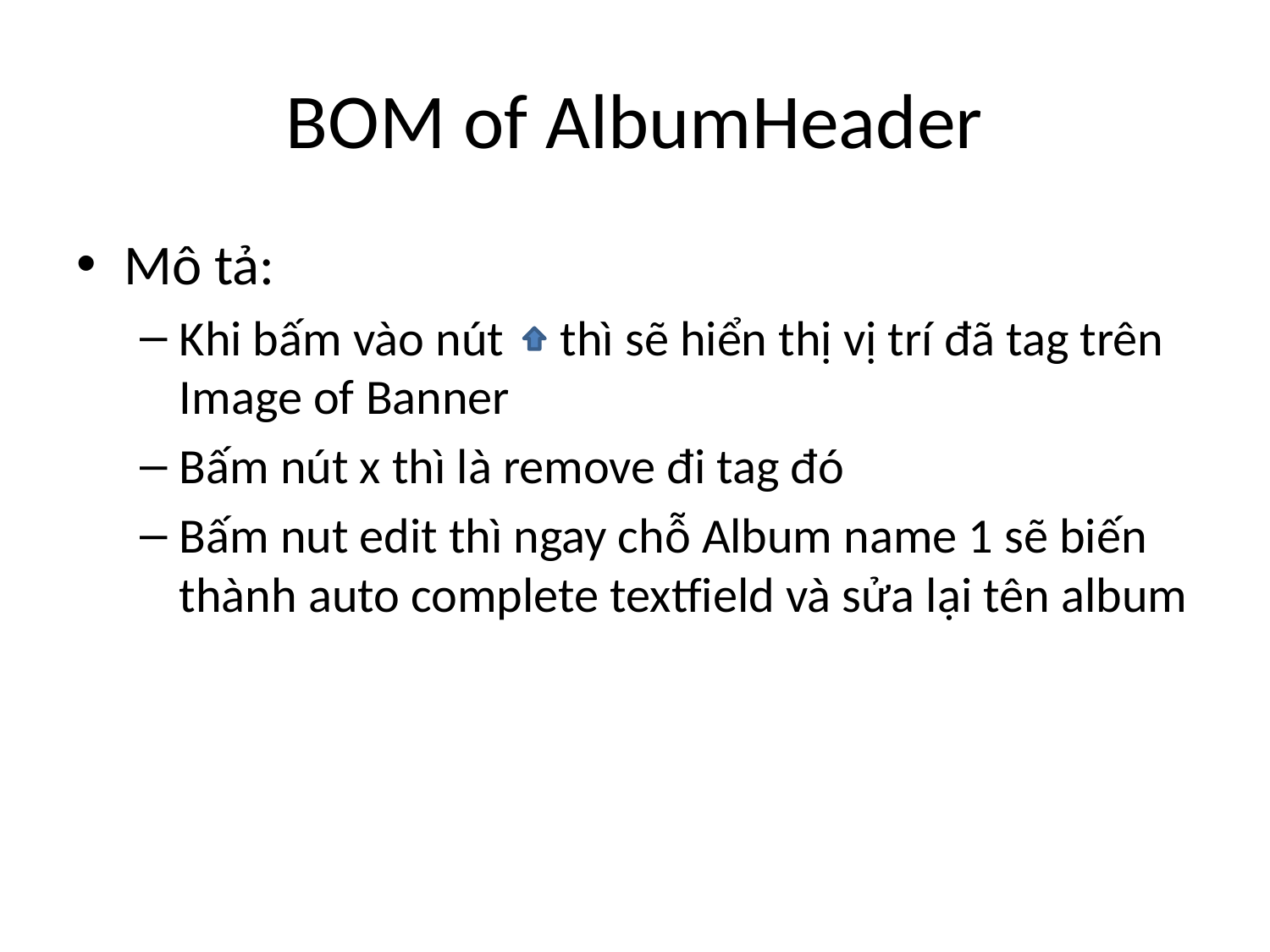

# BOM of AlbumHeader
Mô tả:
Khi bấm vào nút 	thì sẽ hiển thị vị trí đã tag trên Image of Banner
Bấm nút x thì là remove đi tag đó
Bấm nut edit thì ngay chỗ Album name 1 sẽ biến thành auto complete textfield và sửa lại tên album